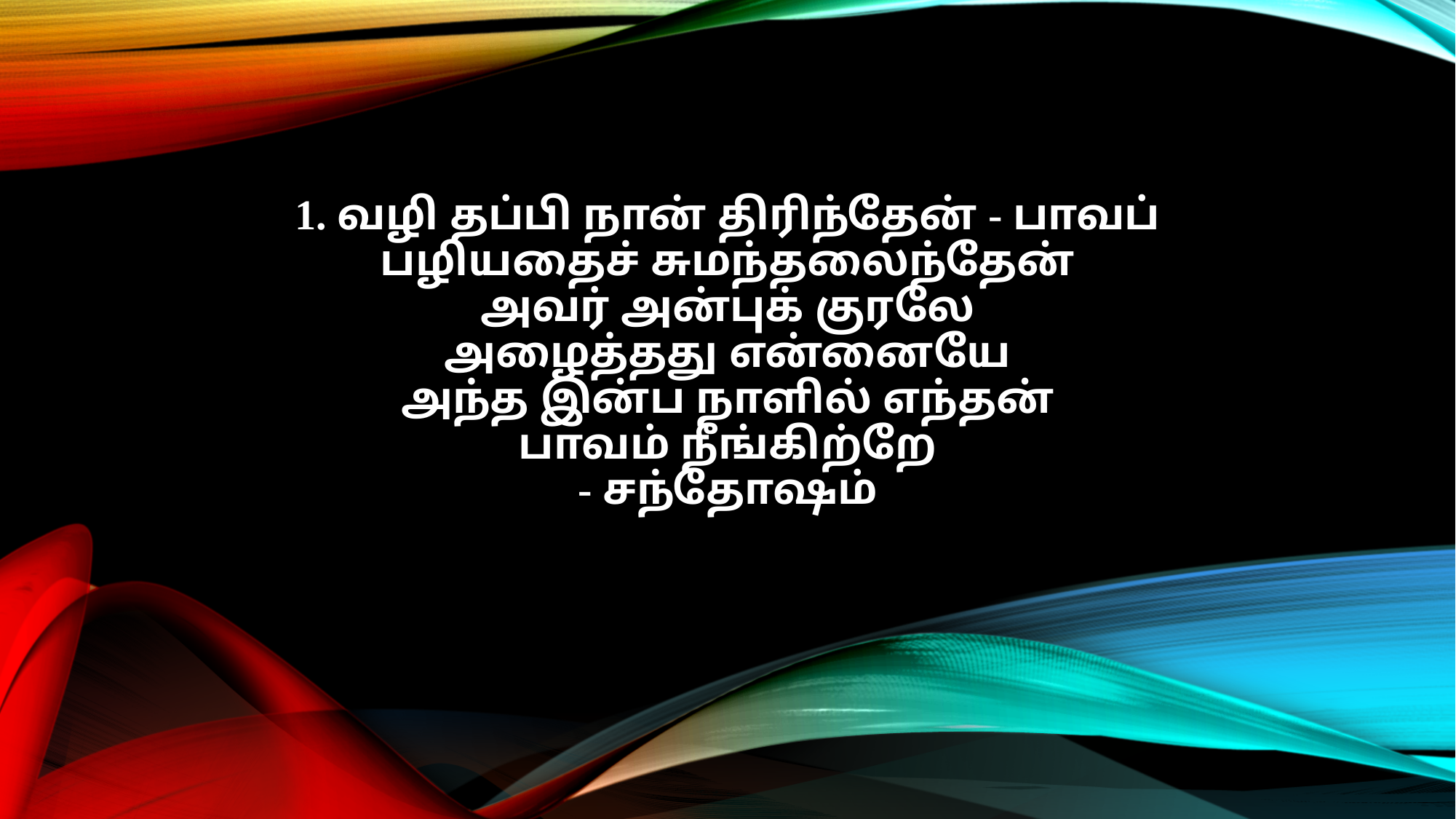

1. வழி தப்பி நான் திரிந்தேன் - பாவப்
பழியதைச் சுமந்தலைந்தேன்
அவர் அன்புக் குரலே
அழைத்தது என்னையே
அந்த இன்ப நாளில் எந்தன்
பாவம் நீங்கிற்றே
- சந்தோஷம்